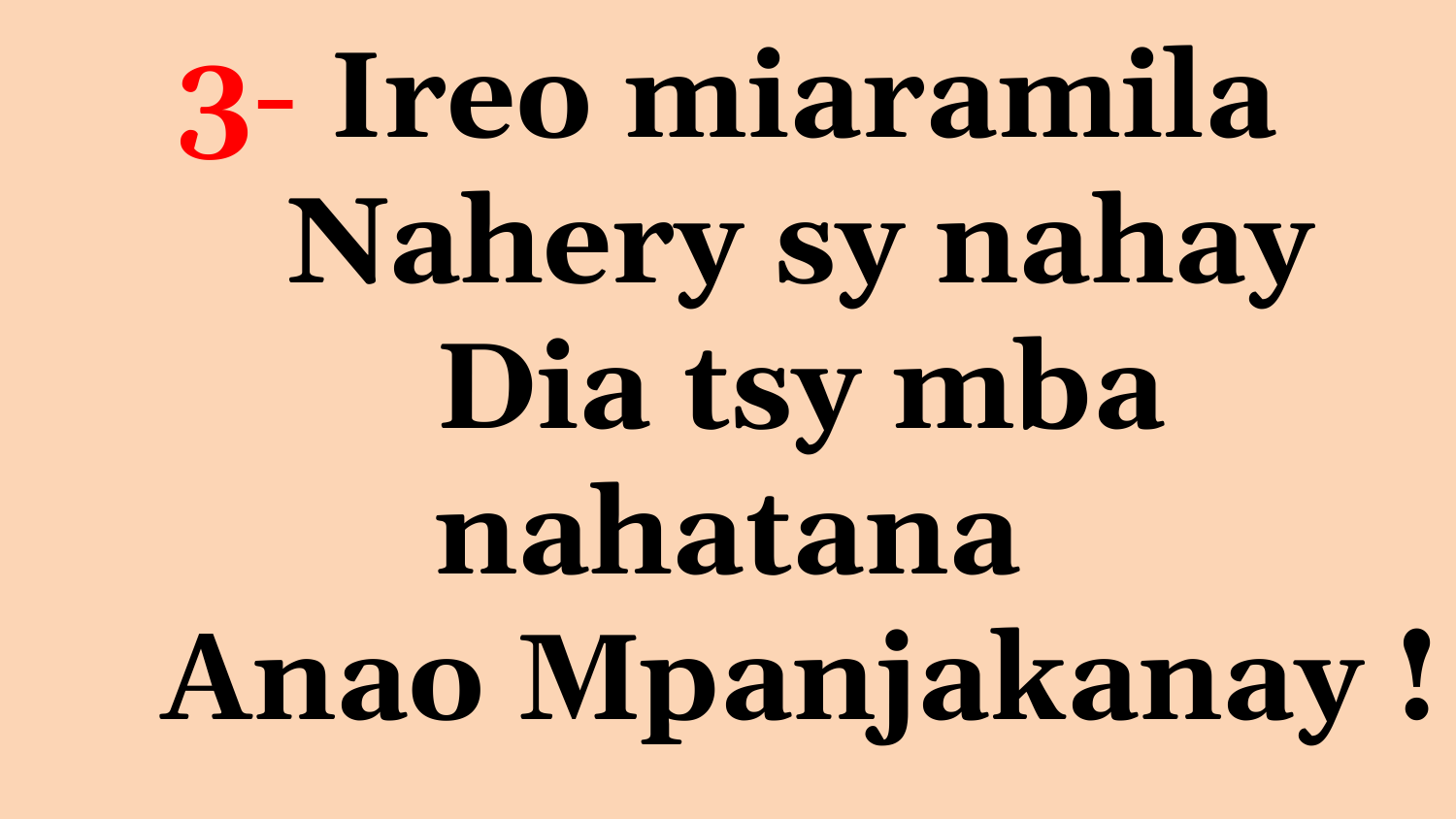

# 3- Ireo miaramila Nahery sy nahay Dia tsy mba nahatana Anao Mpanjakanay !